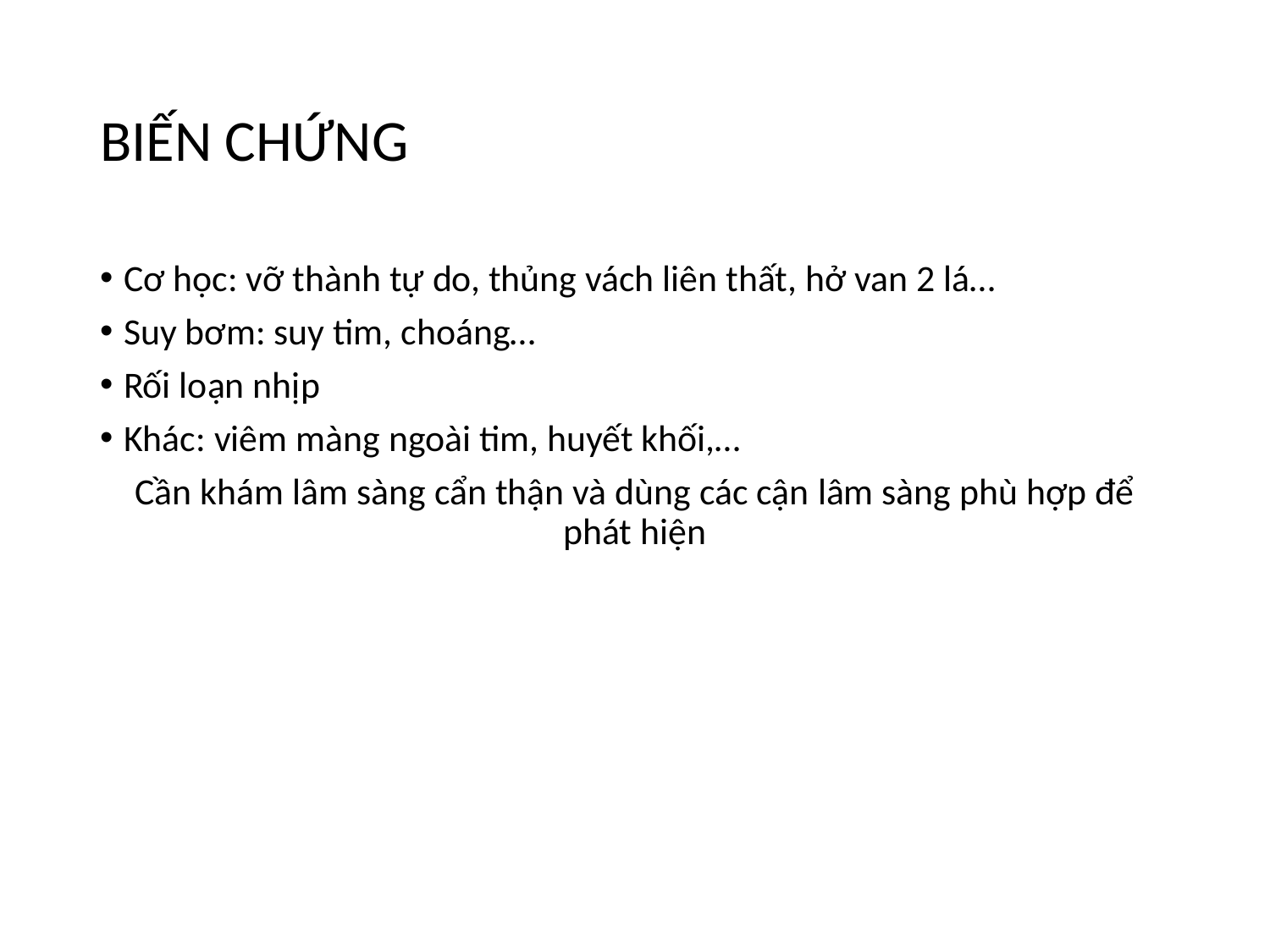

# BIẾN CHỨNG
Cơ học: vỡ thành tự do, thủng vách liên thất, hở van 2 lá…
Suy bơm: suy tim, choáng…
Rối loạn nhịp
Khác: viêm màng ngoài tim, huyết khối,…
Cần khám lâm sàng cẩn thận và dùng các cận lâm sàng phù hợp để phát hiện